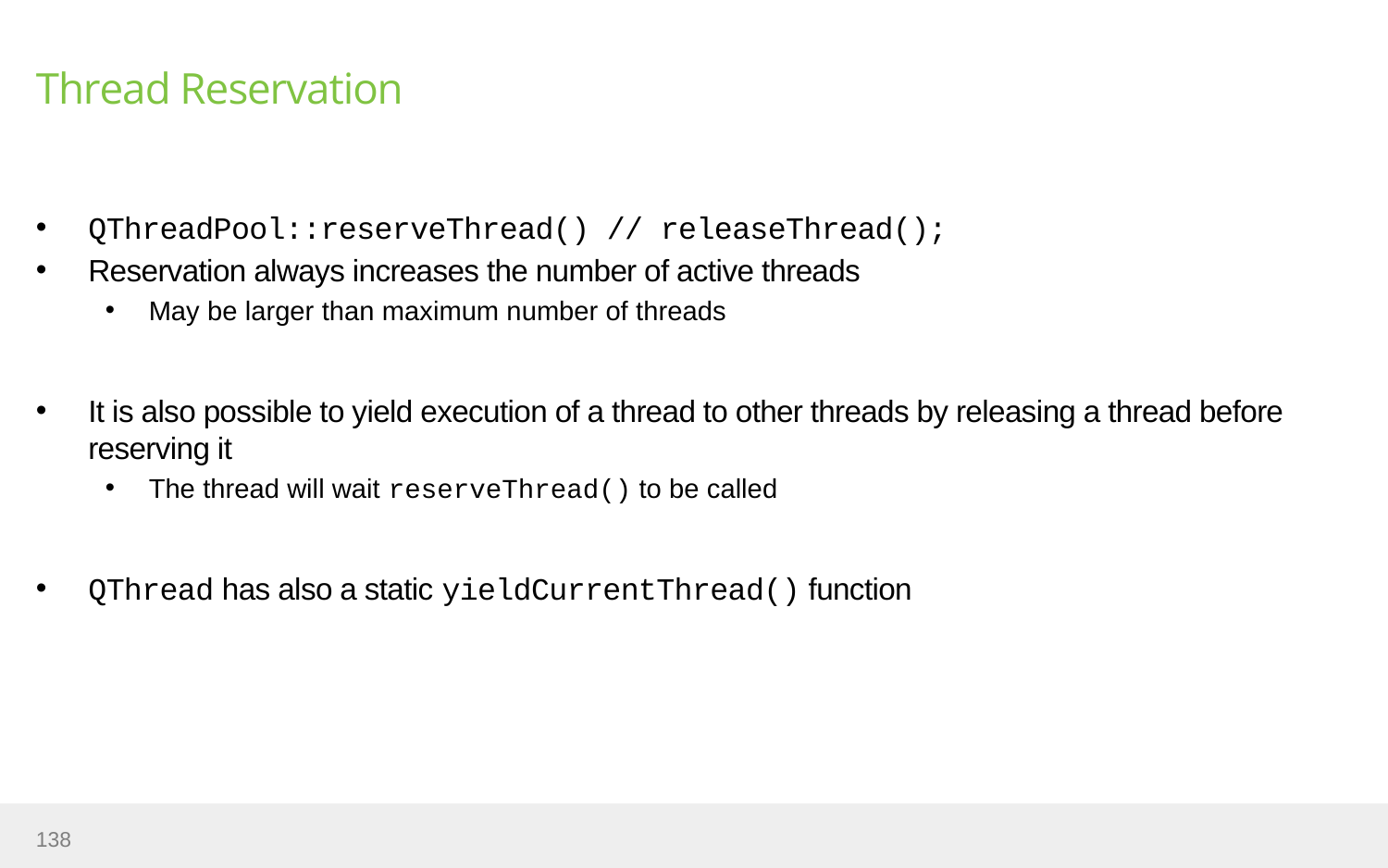

# Thread Reservation
QThreadPool::reserveThread() // releaseThread();
Reservation always increases the number of active threads
May be larger than maximum number of threads

It is also possible to yield execution of a thread to other threads by releasing a thread before reserving it
The thread will wait reserveThread() to be called

QThread has also a static yieldCurrentThread() function

138